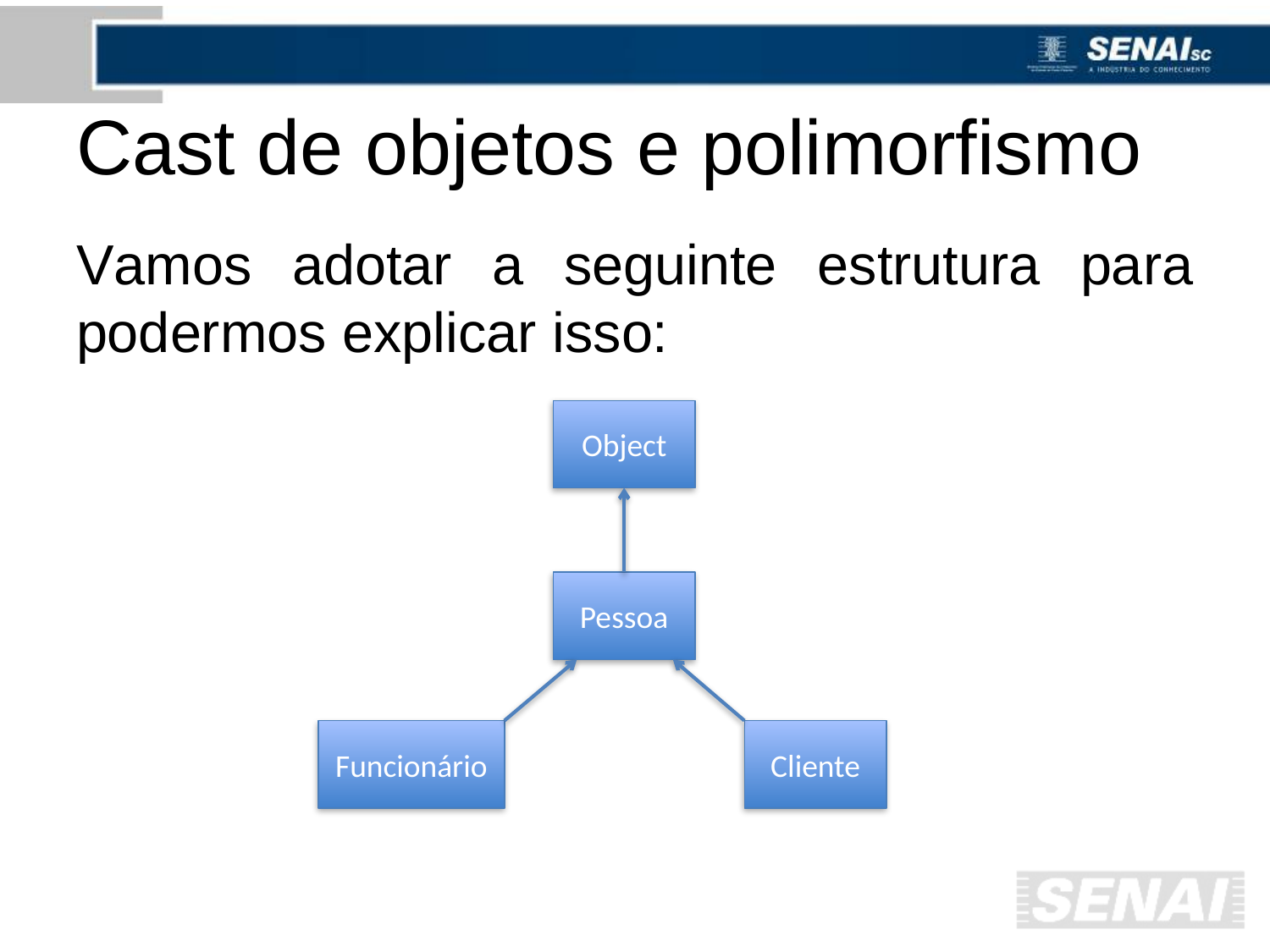

# Cast de objetos e polimorfismo
Vamos adotar a seguinte estrutura para podermos explicar isso:
Object
Pessoa
Funcionário
Cliente